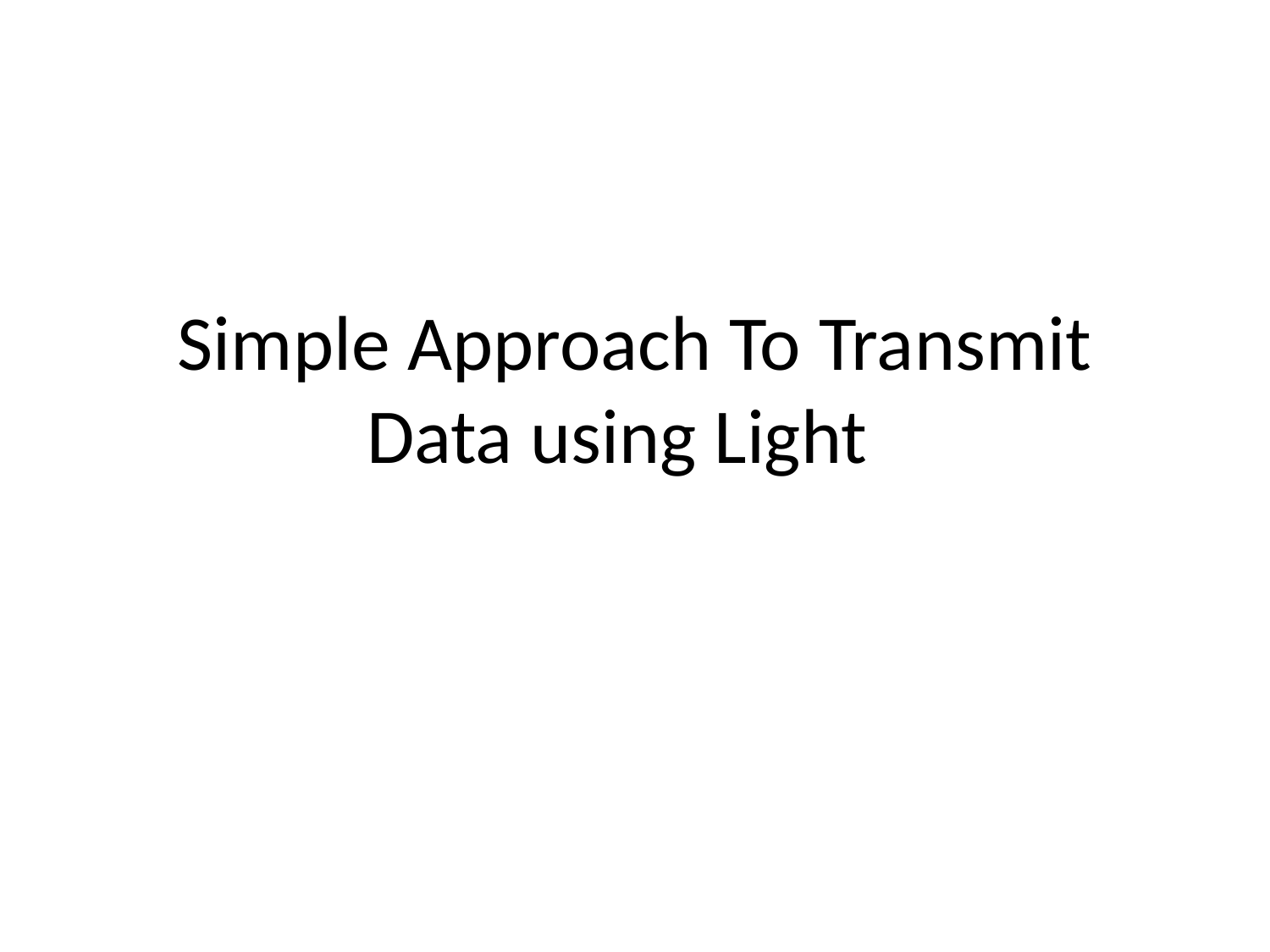

# Simple Approach To Transmit Data using Light